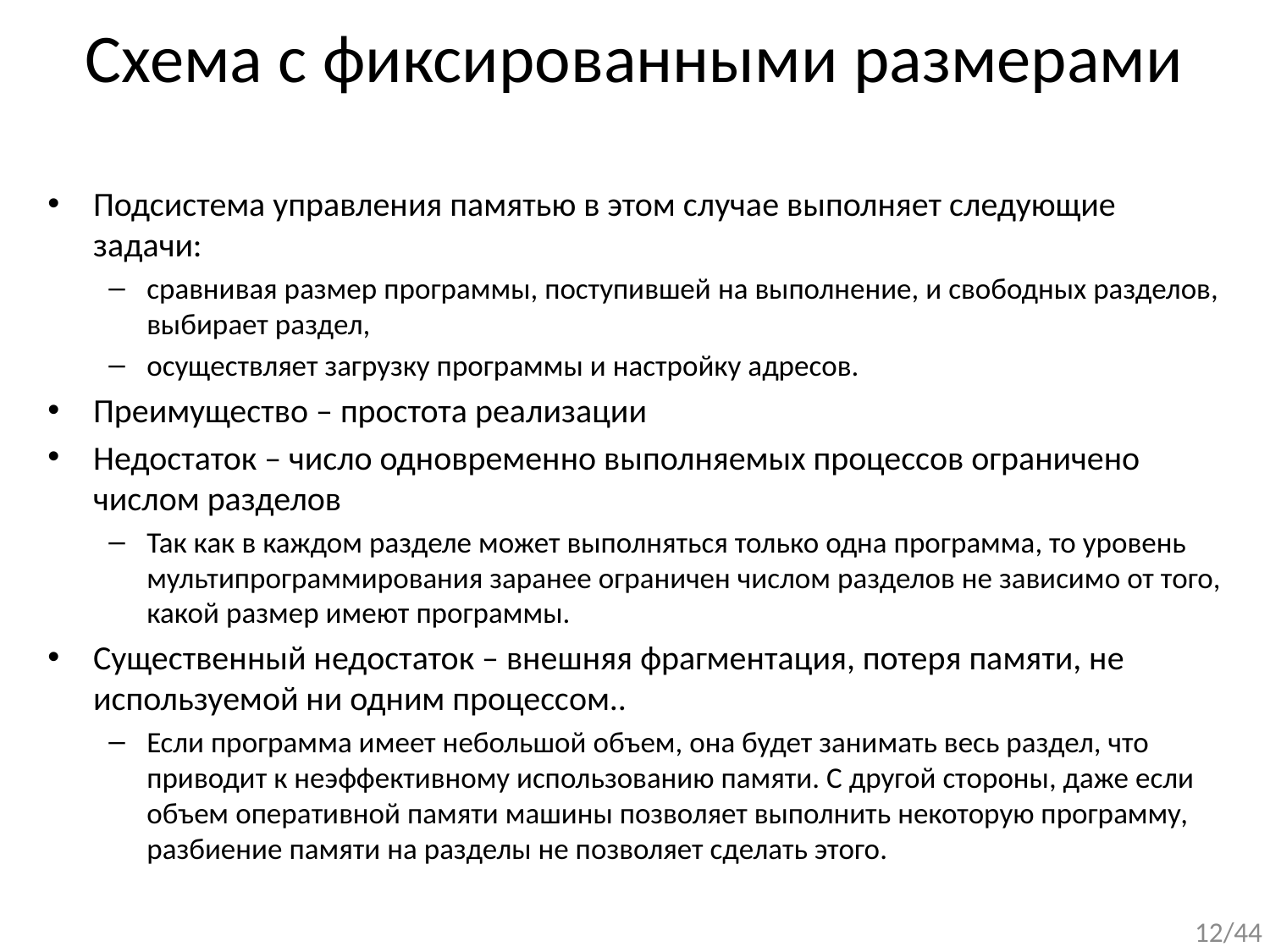

# Схема с фиксированными размерами
Подсистема управления памятью в этом случае выполняет следующие задачи:
сравнивая размер программы, поступившей на выполнение, и свободных разделов, выбирает раздел,
осуществляет загрузку программы и настройку адресов.
Преимущество – простота реализации
Недостаток – число одновременно выполняемых процессов ограничено числом разделов
Так как в каждом разделе может выполняться только одна программа, то уровень мультипрограммирования заранее ограничен числом разделов не зависимо от того, какой размер имеют программы.
Существенный недостаток – внешняя фрагментация, потеря памяти, не используемой ни одним процессом..
Если программа имеет небольшой объем, она будет занимать весь раздел, что приводит к неэффективному использованию памяти. С другой стороны, даже если объем оперативной памяти машины позволяет выполнить некоторую программу, разбиение памяти на разделы не позволяет сделать этого.

12/44